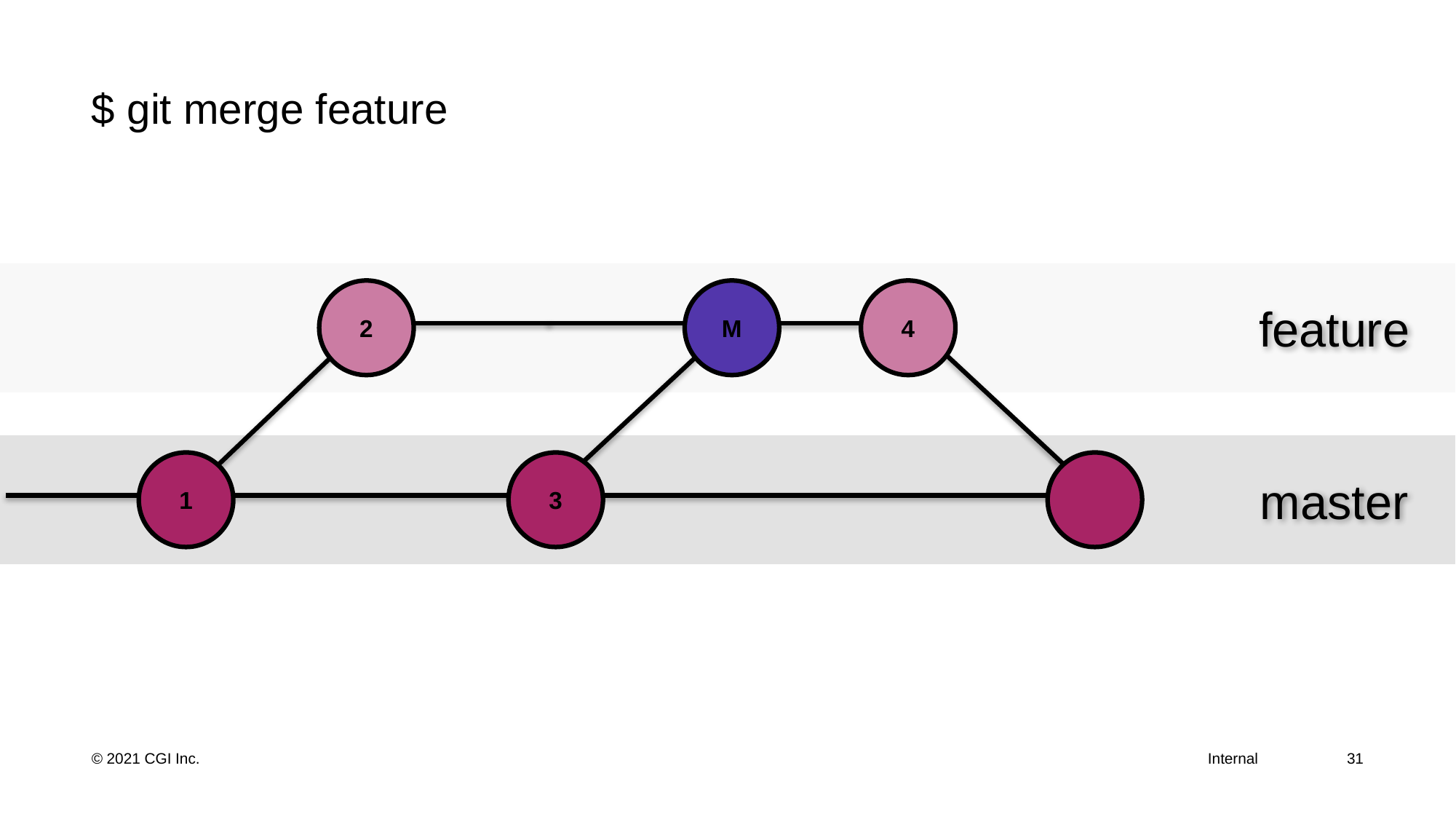

# $ git merge feature

feature
2
M
4

master
1
3

31